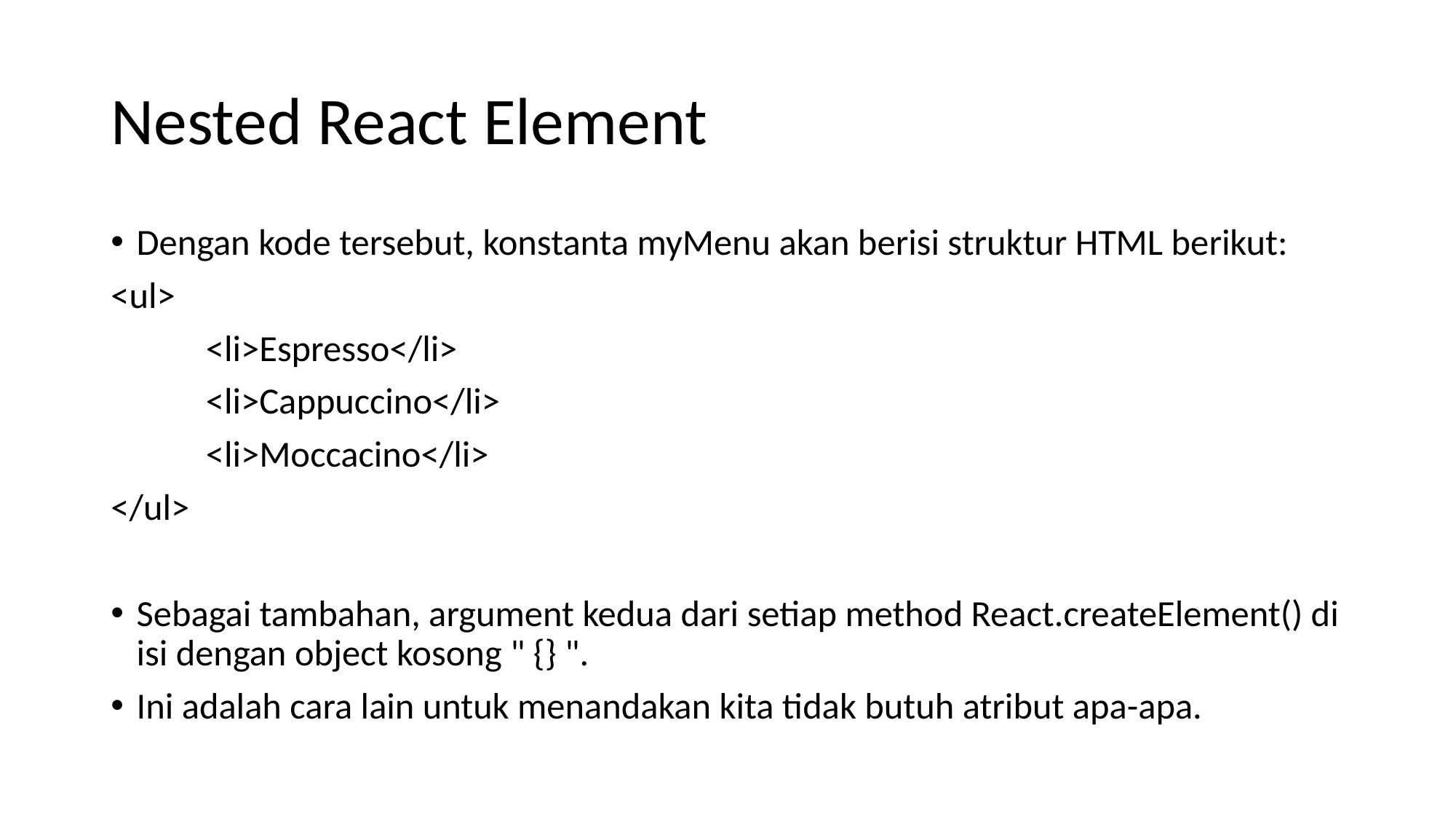

# Nested React Element
Dengan kode tersebut, konstanta myMenu akan berisi struktur HTML berikut:
<ul>
	<li>Espresso</li>
	<li>Cappuccino</li>
	<li>Moccacino</li>
</ul>

Sebagai tambahan, argument kedua dari setiap method React.createElement() di isi dengan object kosong " {} ".
Ini adalah cara lain untuk menandakan kita tidak butuh atribut apa-apa.